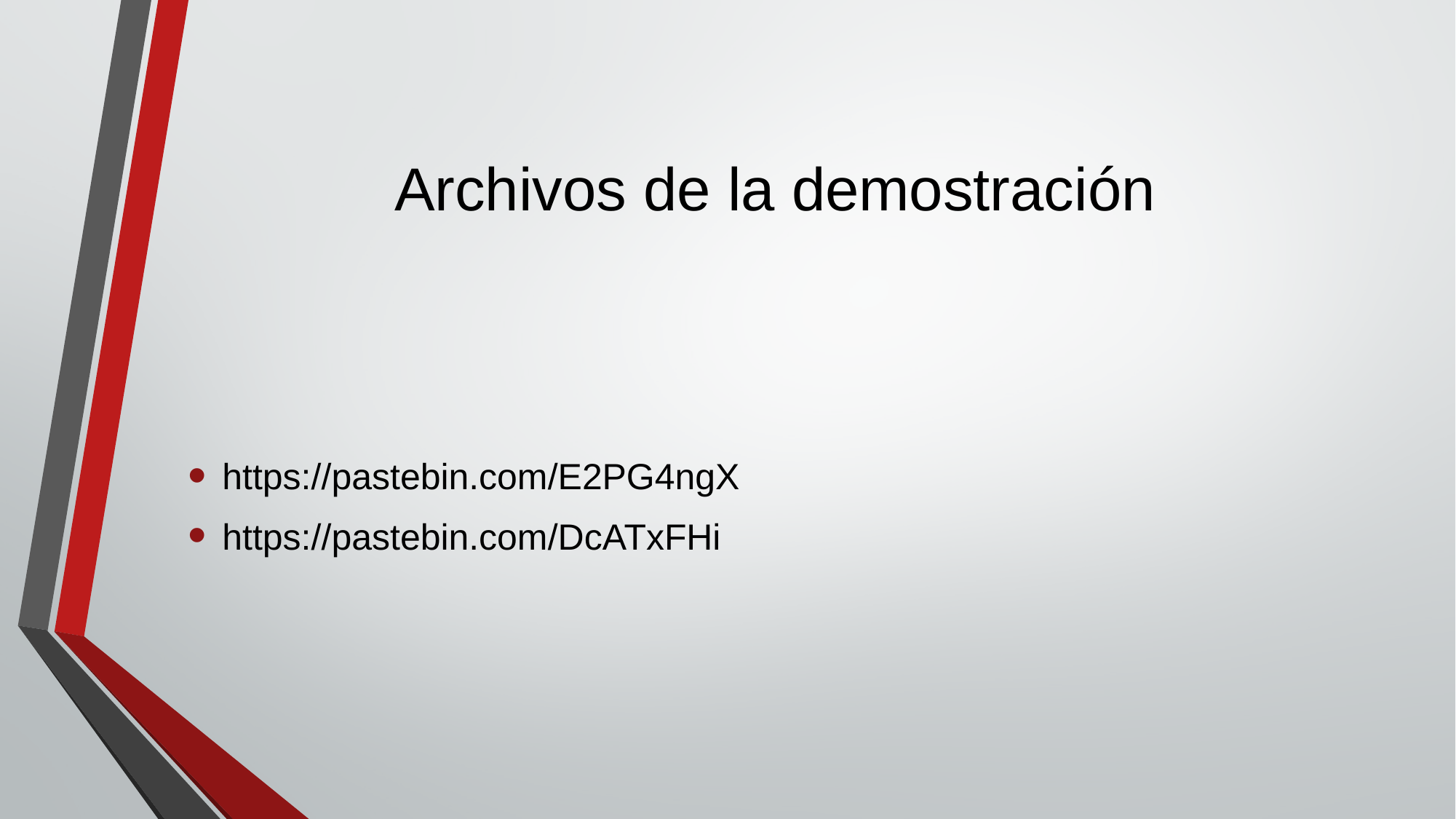

# Archivos de la demostración
https://pastebin.com/E2PG4ngX
https://pastebin.com/DcATxFHi